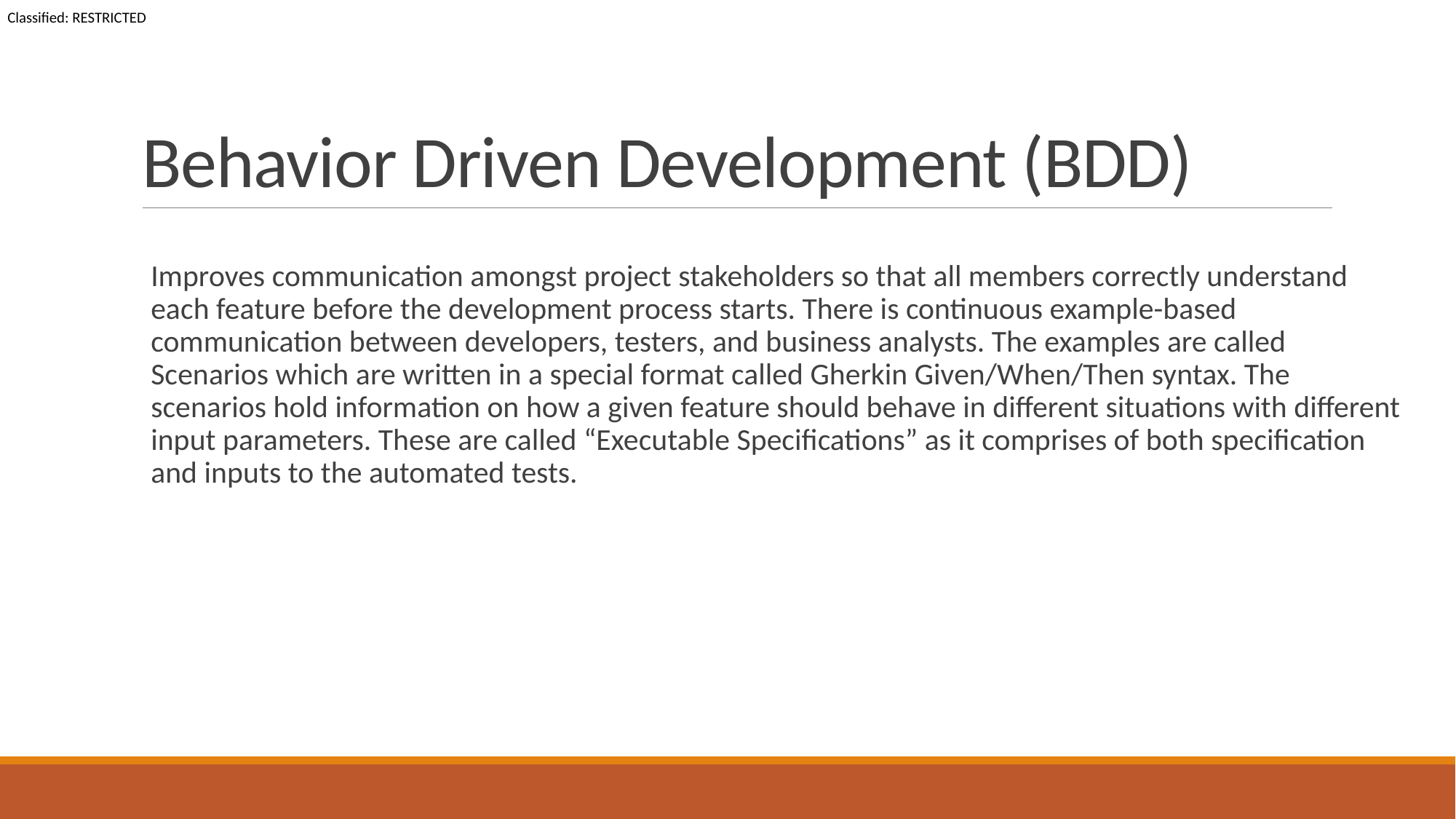

# Behavior Driven Development (BDD)
Improves communication amongst project stakeholders so that all members correctly understand each feature before the development process starts. There is continuous example-based communication between developers, testers, and business analysts. The examples are called Scenarios which are written in a special format called Gherkin Given/When/Then syntax. The scenarios hold information on how a given feature should behave in different situations with different input parameters. These are called “Executable Specifications” as it comprises of both specification and inputs to the automated tests.